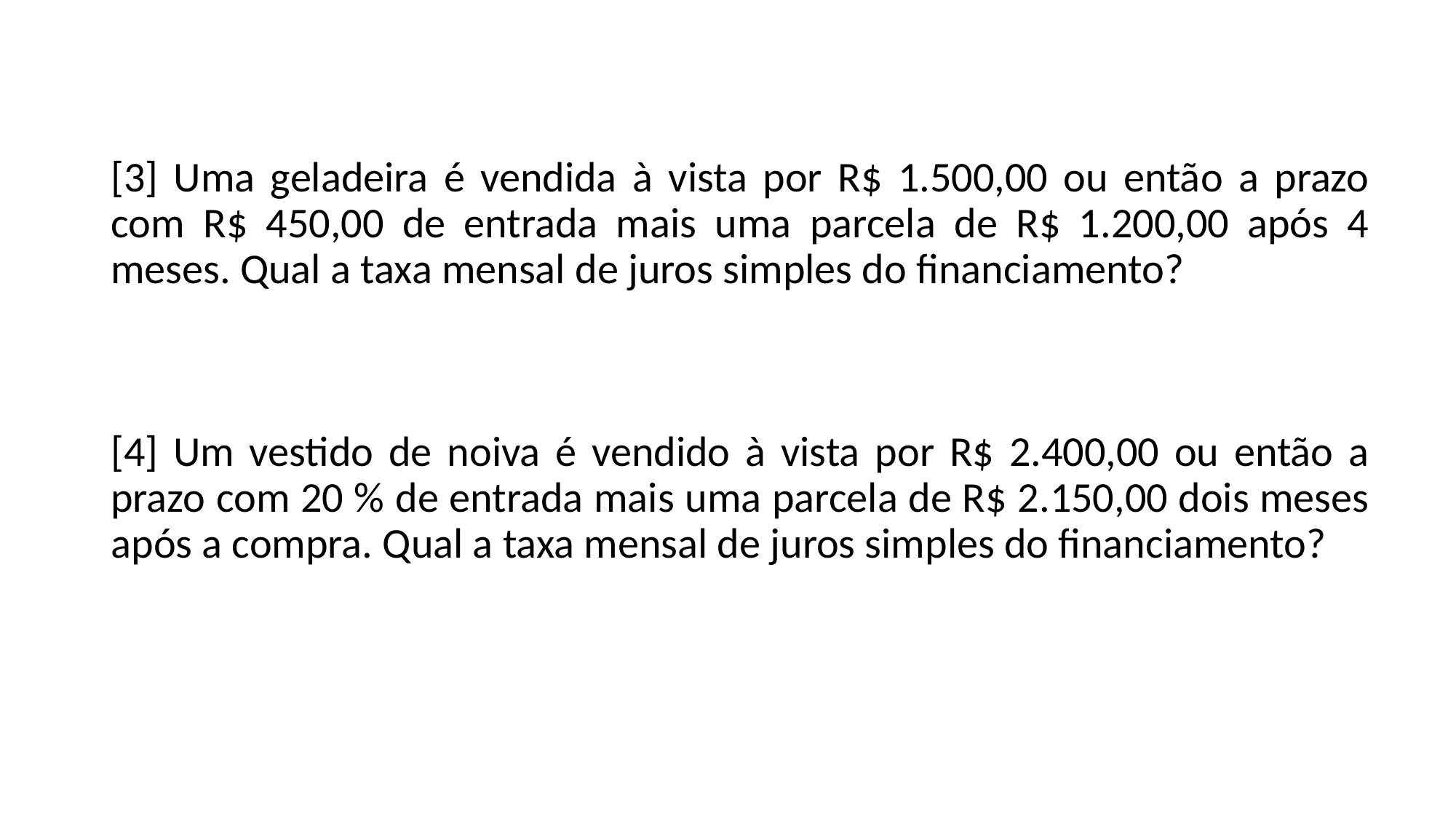

[3] Uma geladeira é vendida à vista por R$ 1.500,00 ou então a prazo com R$ 450,00 de entrada mais uma parcela de R$ 1.200,00 após 4 meses. Qual a taxa mensal de juros simples do financiamento?

[4] Um vestido de noiva é vendido à vista por R$ 2.400,00 ou então a prazo com 20 % de entrada mais uma parcela de R$ 2.150,00 dois meses após a compra. Qual a taxa mensal de juros simples do financiamento?